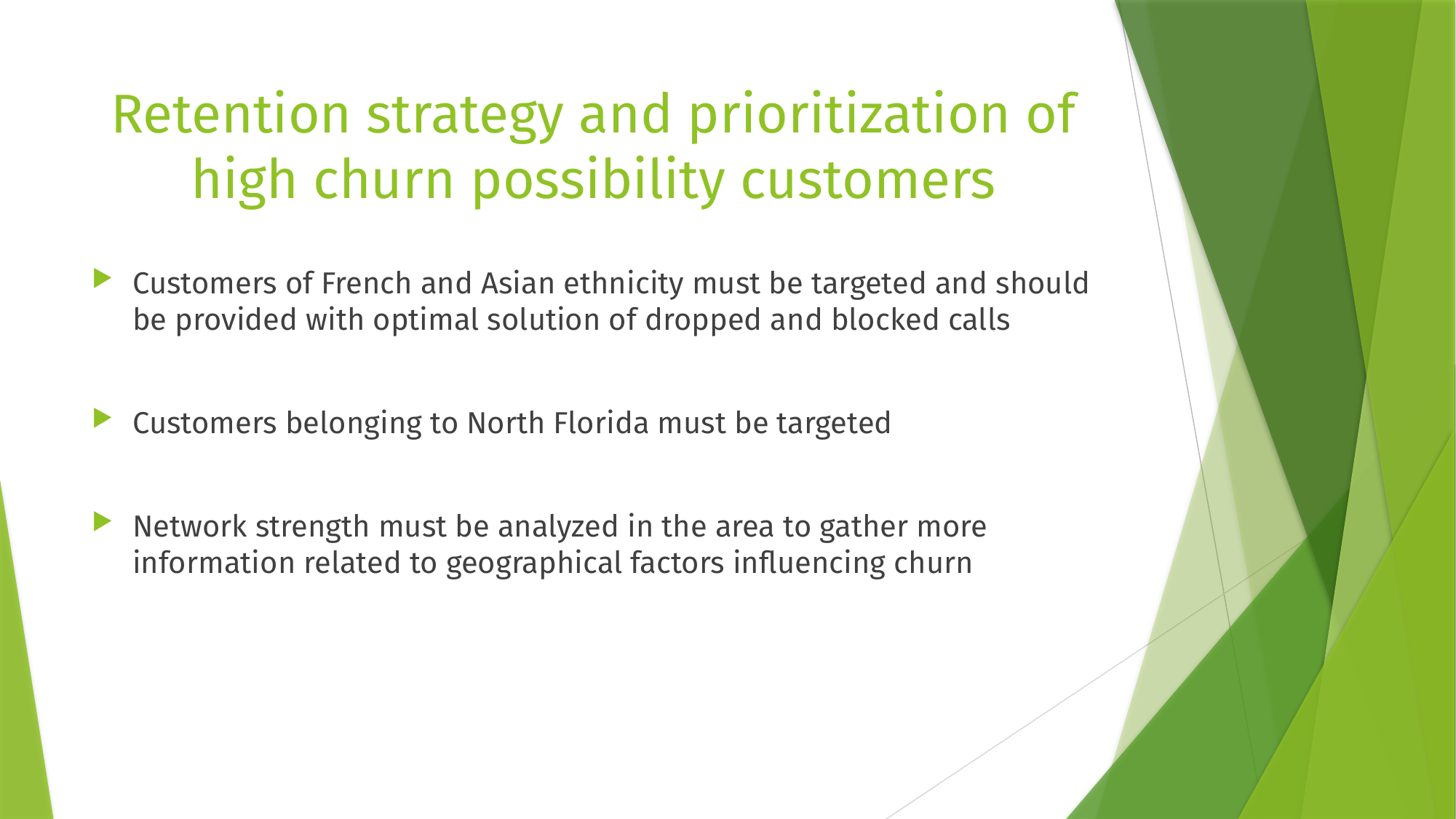

# Retention strategy and prioritization of high churn possibility customers
Customers of French and Asian ethnicity must be targeted and should be provided with optimal solution of dropped and blocked calls

Customers belonging to North Florida must be targeted

Network strength must be analyzed in the area to gather more information related to geographical factors influencing churn